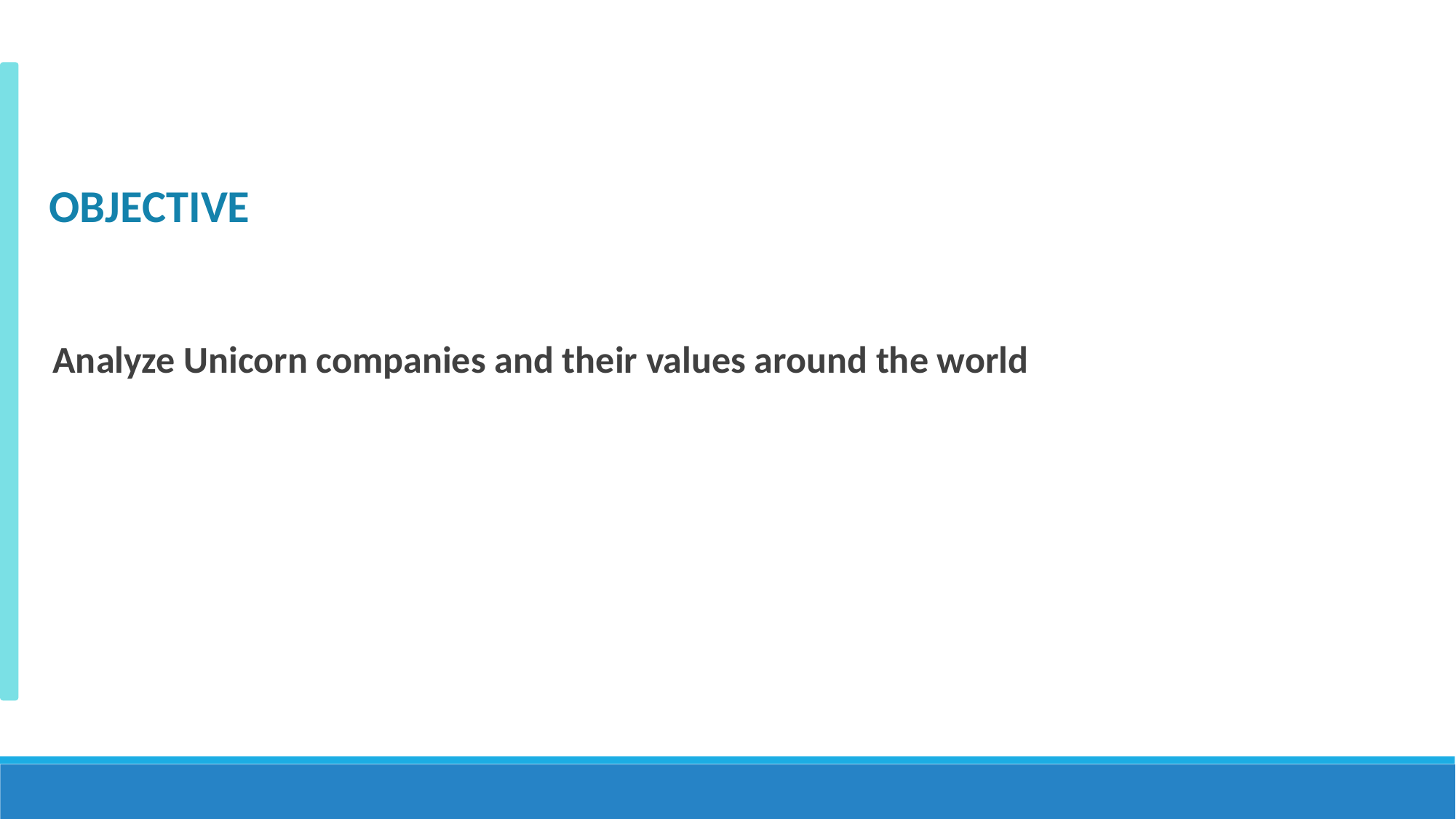

OBJECTIVE
Analyze Unicorn companies and their values around the world